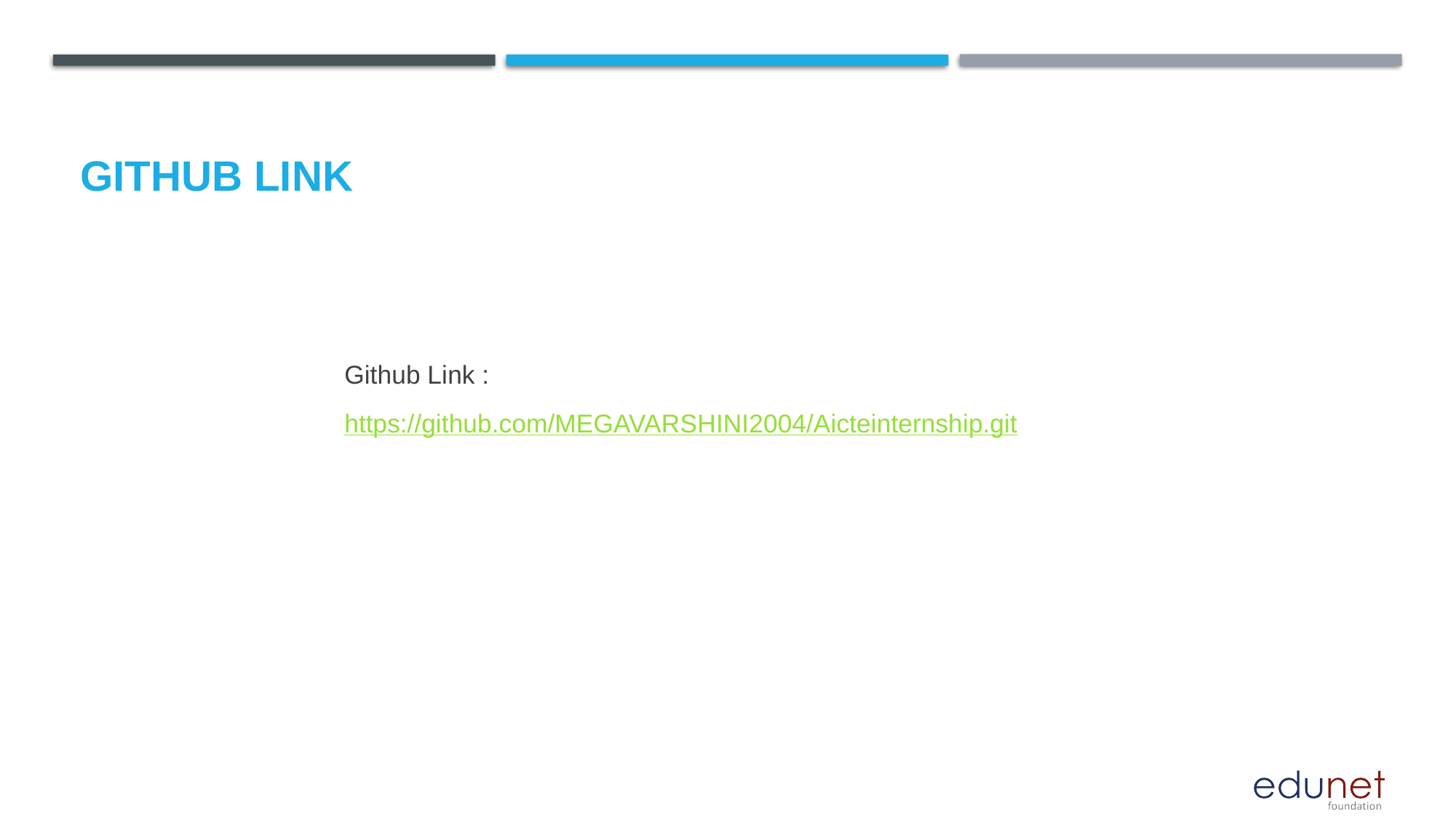

# GitHub Link
Github Link :
https://github.com/MEGAVARSHINI2004/Aicteinternship.git